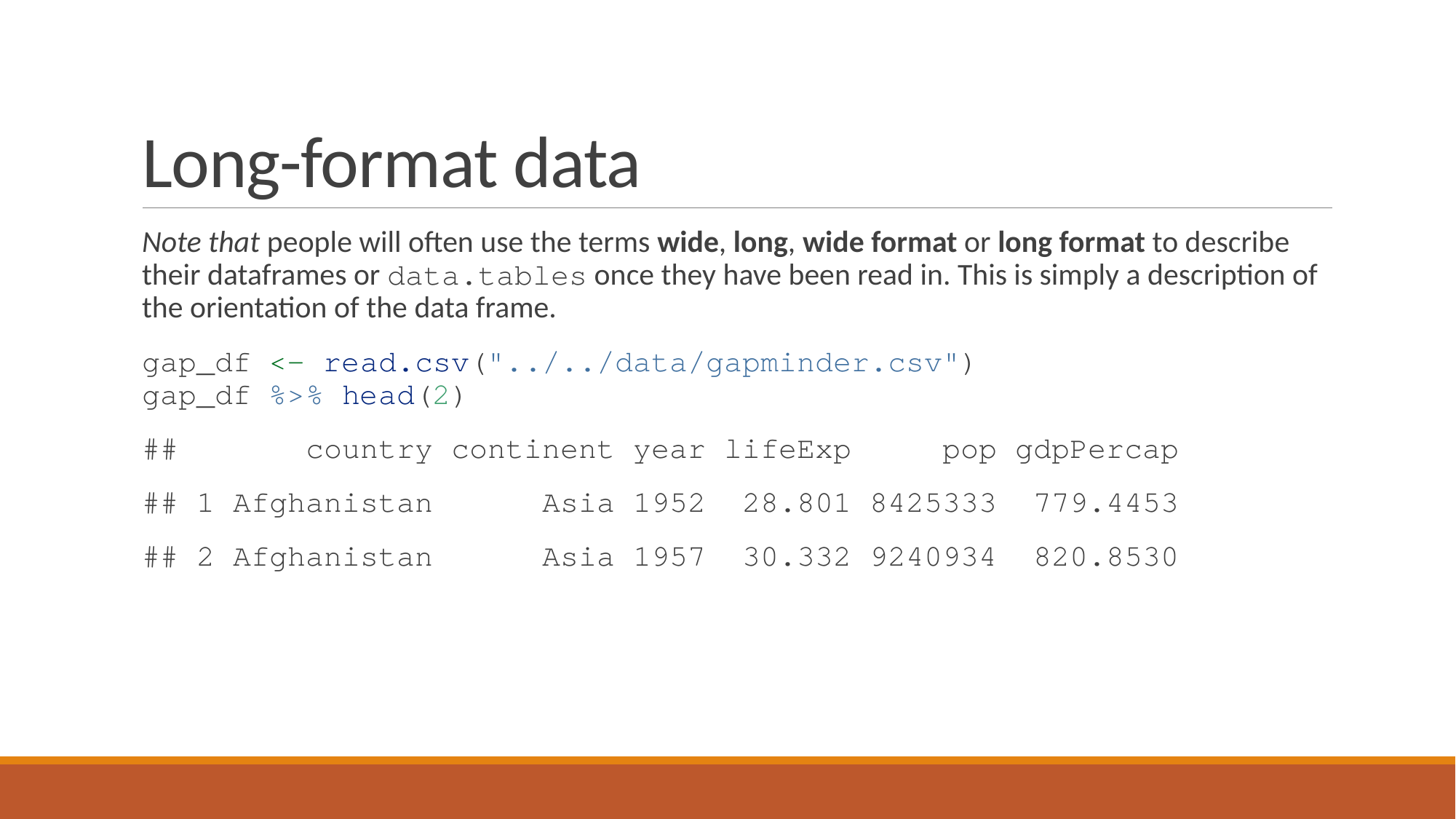

# Long-format data
Note that people will often use the terms wide, long, wide format or long format to describe their dataframes or data.tables once they have been read in. This is simply a description of the orientation of the data frame.
gap_df <- read.csv("../../data/gapminder.csv")
gap_df %>% head(2)
##       country continent year lifeExp     pop gdpPercap
## 1 Afghanistan      Asia 1952  28.801 8425333  779.4453
## 2 Afghanistan      Asia 1957  30.332 9240934  820.8530